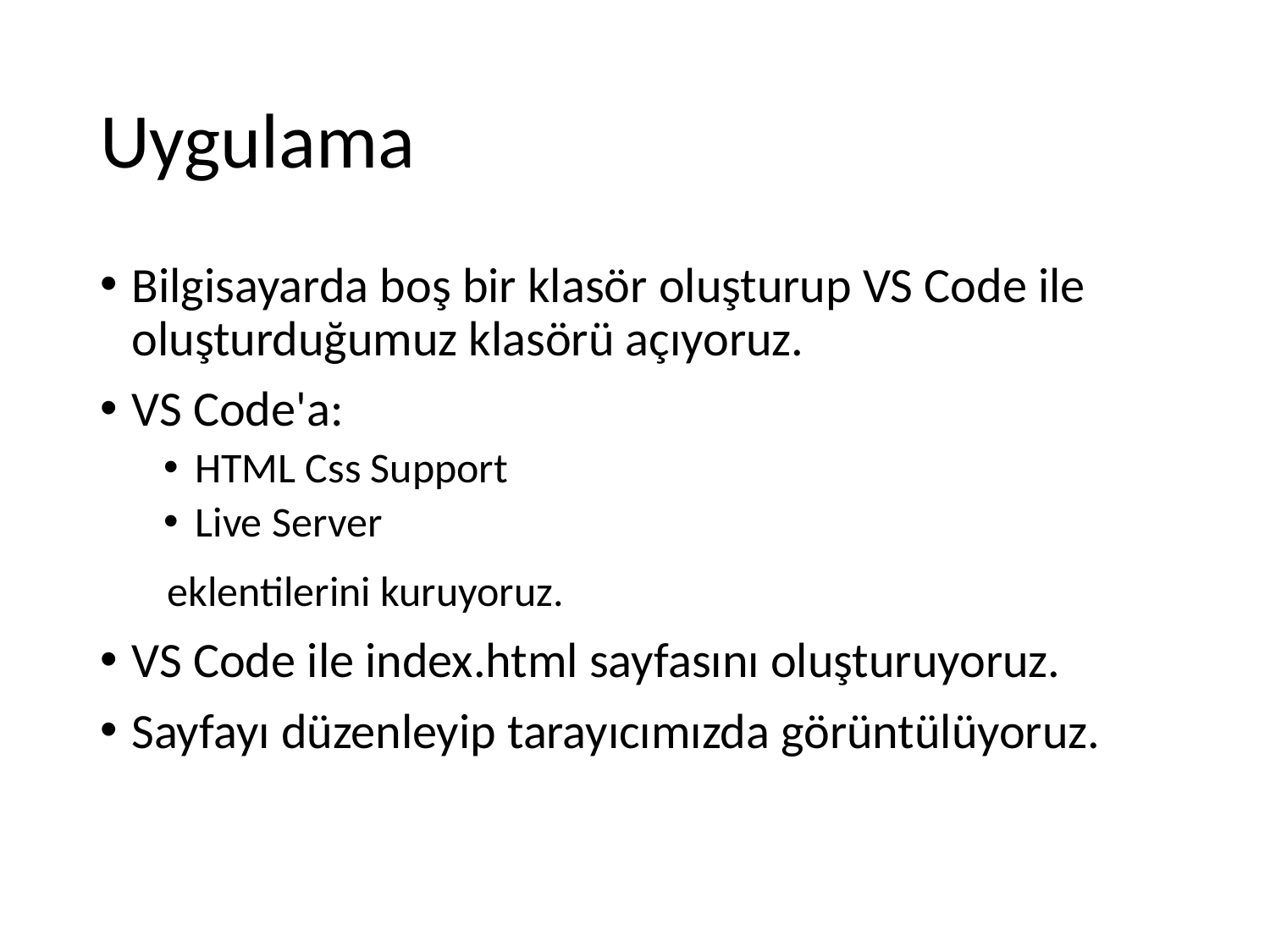

# Uygulama
Bilgisayarda boş bir klasör oluşturup VS Code ile oluşturduğumuz klasörü açıyoruz.
VS Code'a:
HTML Css Support
Live Server
      eklentilerini kuruyoruz.
VS Code ile index.html sayfasını oluşturuyoruz.
Sayfayı düzenleyip tarayıcımızda görüntülüyoruz.